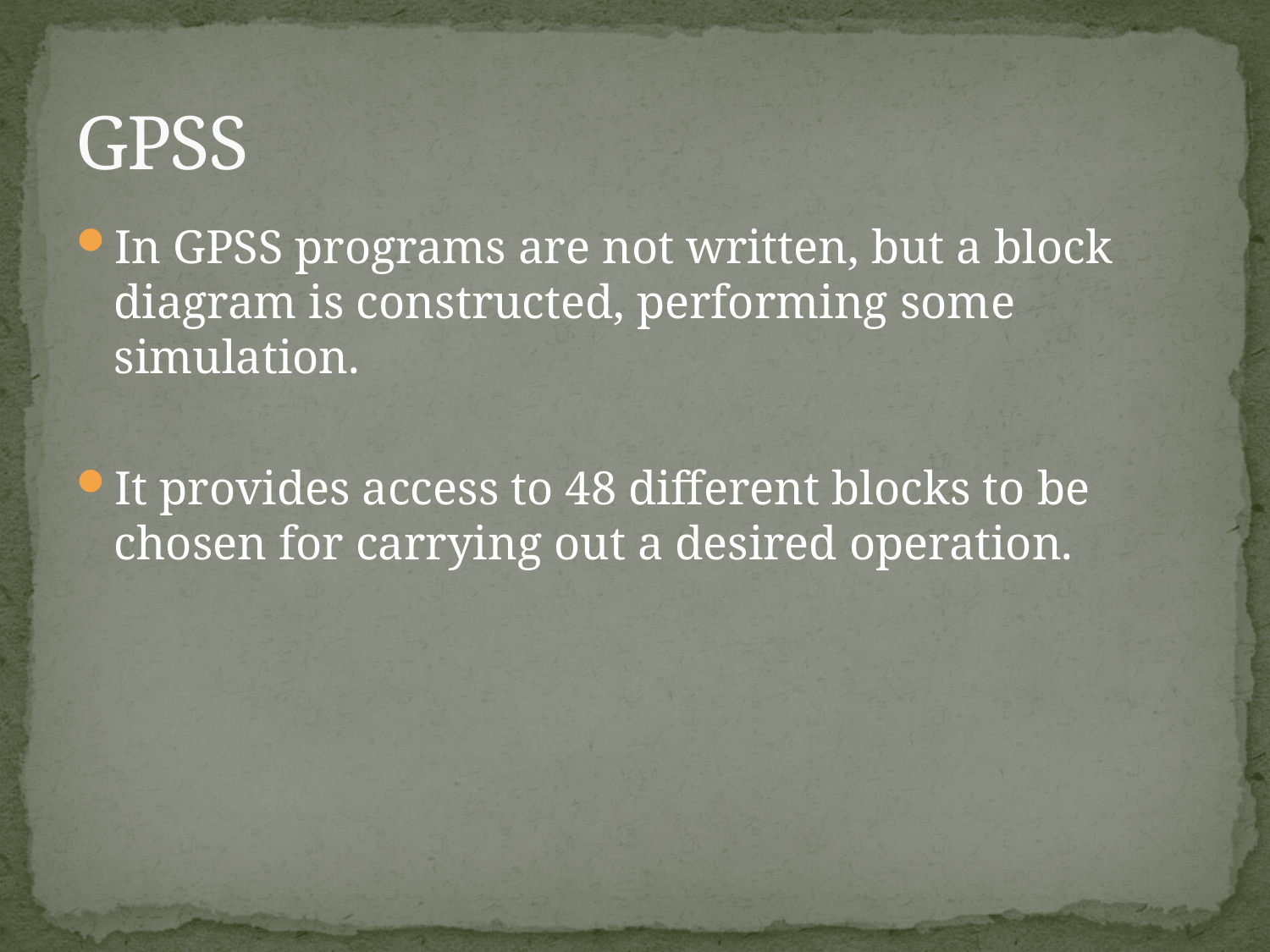

# GPSS
In GPSS programs are not written, but a block diagram is constructed, performing some simulation.

It provides access to 48 different blocks to be chosen for carrying out a desired operation.